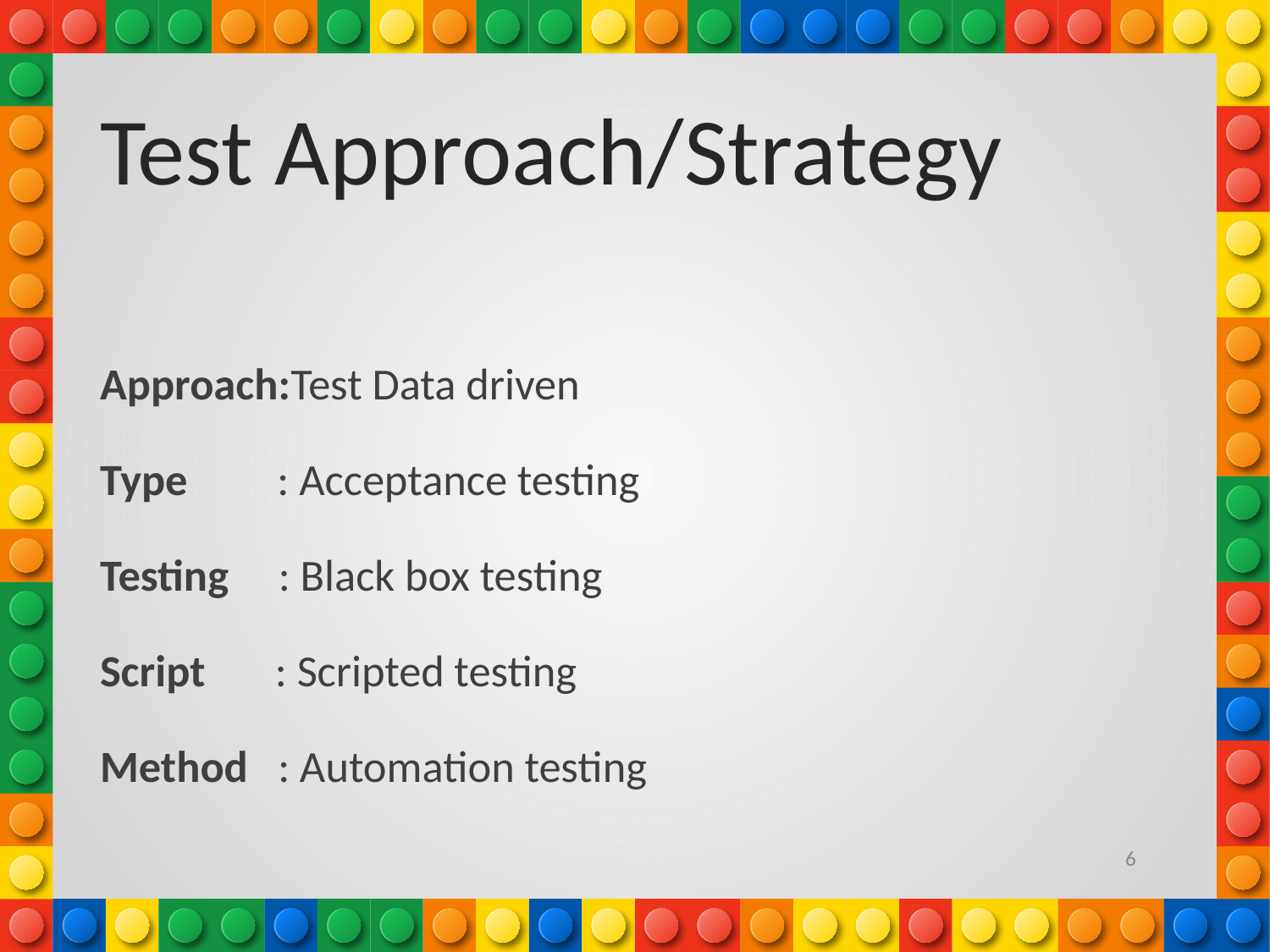

# Test Approach/Strategy

Approach:Test Data driven
Type         : Acceptance testing
Testing     : Black box testing
Script       : Scripted testing
Method   : Automation testing

6